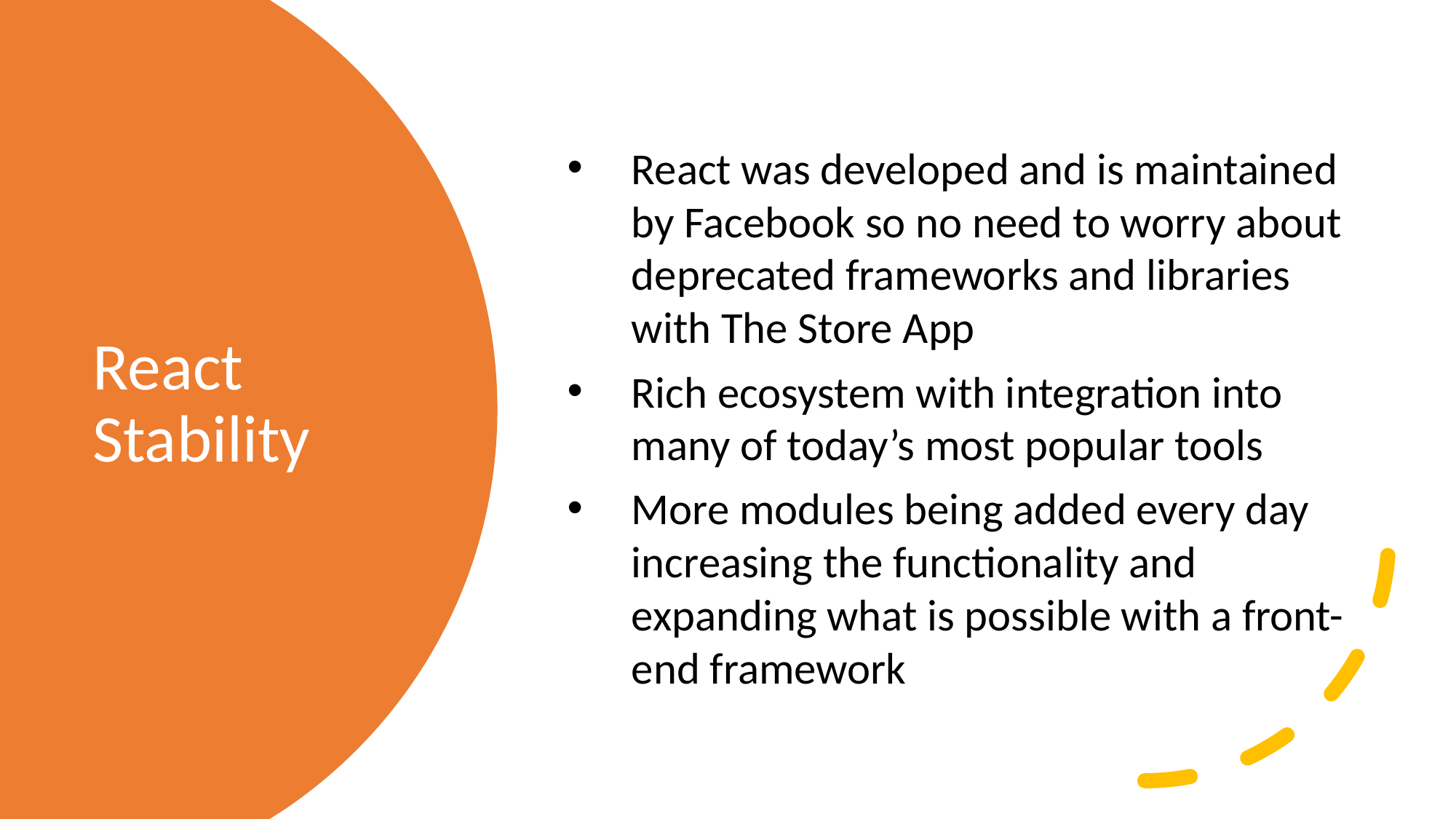

React was developed and is maintained by Facebook so no need to worry about deprecated frameworks and libraries with The Store App
Rich ecosystem with integration into many of today’s most popular tools
More modules being added every day increasing the functionality and expanding what is possible with a front-end framework

# React Stability